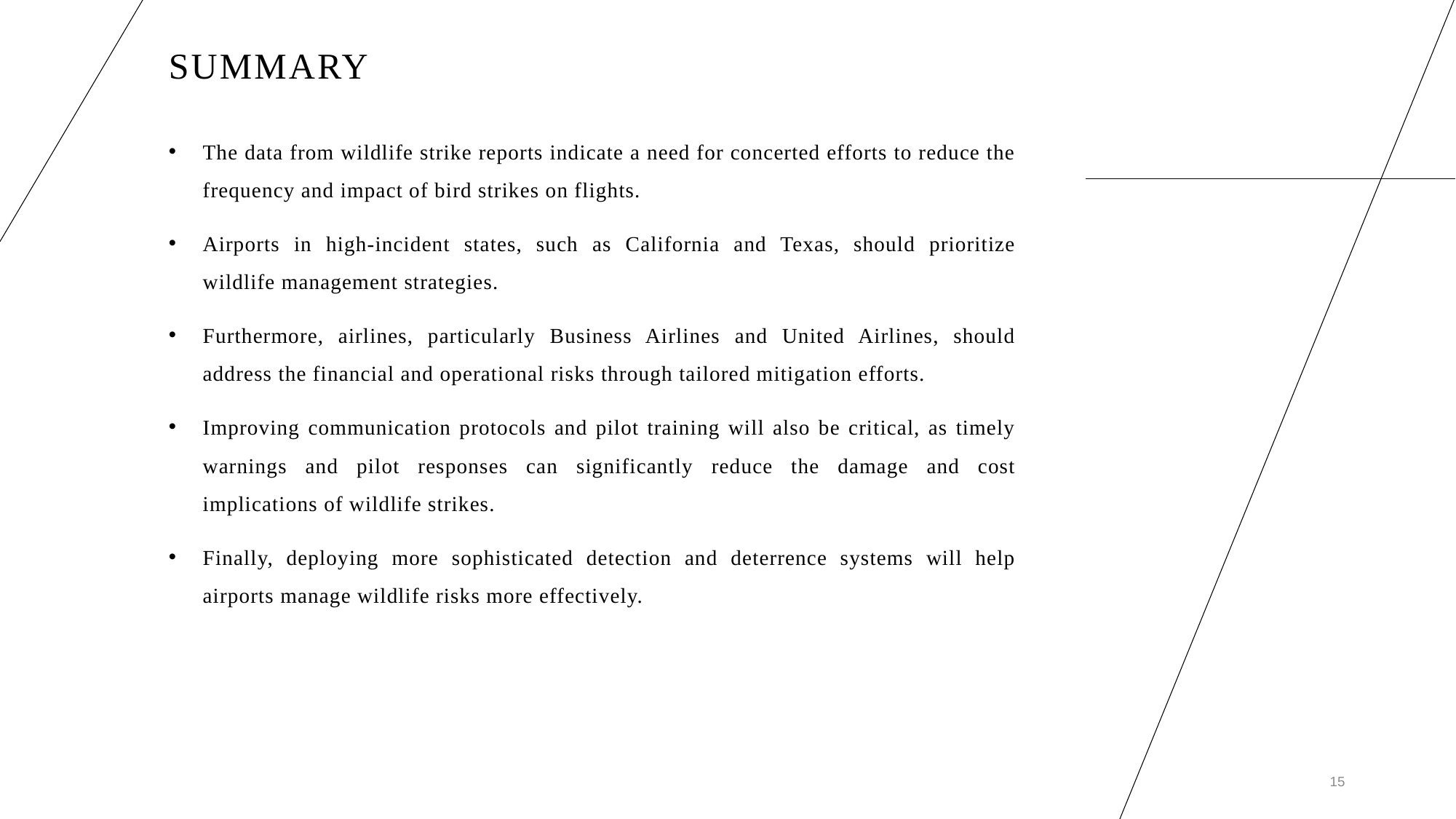

# summary
The data from wildlife strike reports indicate a need for concerted efforts to reduce the frequency and impact of bird strikes on flights.
Airports in high-incident states, such as California and Texas, should prioritize wildlife management strategies.
Furthermore, airlines, particularly Business Airlines and United Airlines, should address the financial and operational risks through tailored mitigation efforts.
Improving communication protocols and pilot training will also be critical, as timely warnings and pilot responses can significantly reduce the damage and cost implications of wildlife strikes.
Finally, deploying more sophisticated detection and deterrence systems will help airports manage wildlife risks more effectively.
15